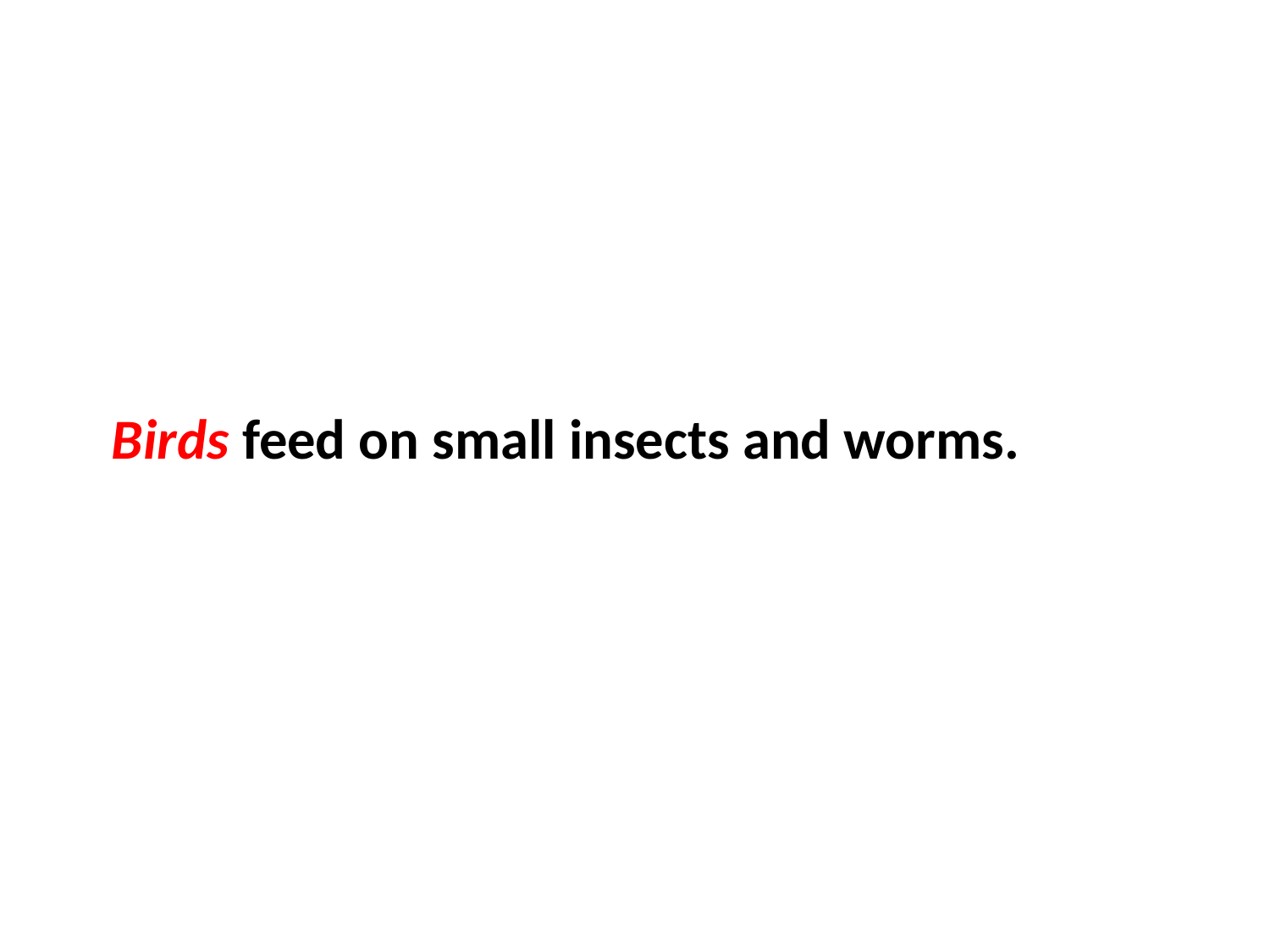

Birds feed on small insects and worms.